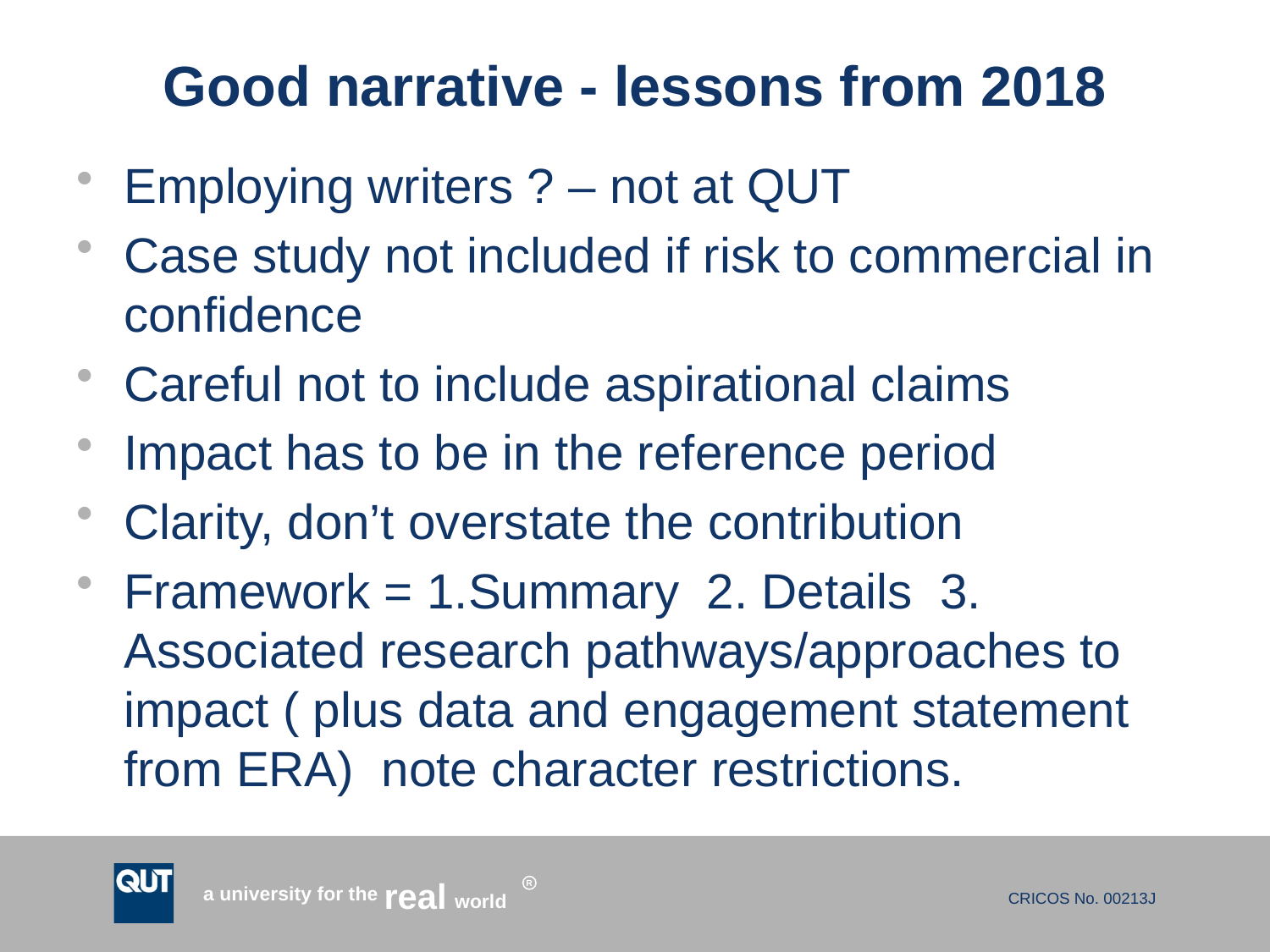

# Good narrative - lessons from 2018
Employing writers ? – not at QUT
Case study not included if risk to commercial in confidence
Careful not to include aspirational claims
Impact has to be in the reference period
Clarity, don’t overstate the contribution
Framework = 1.Summary  2. Details  3. Associated research pathways/approaches to impact ( plus data and engagement statement from ERA)  note character restrictions.